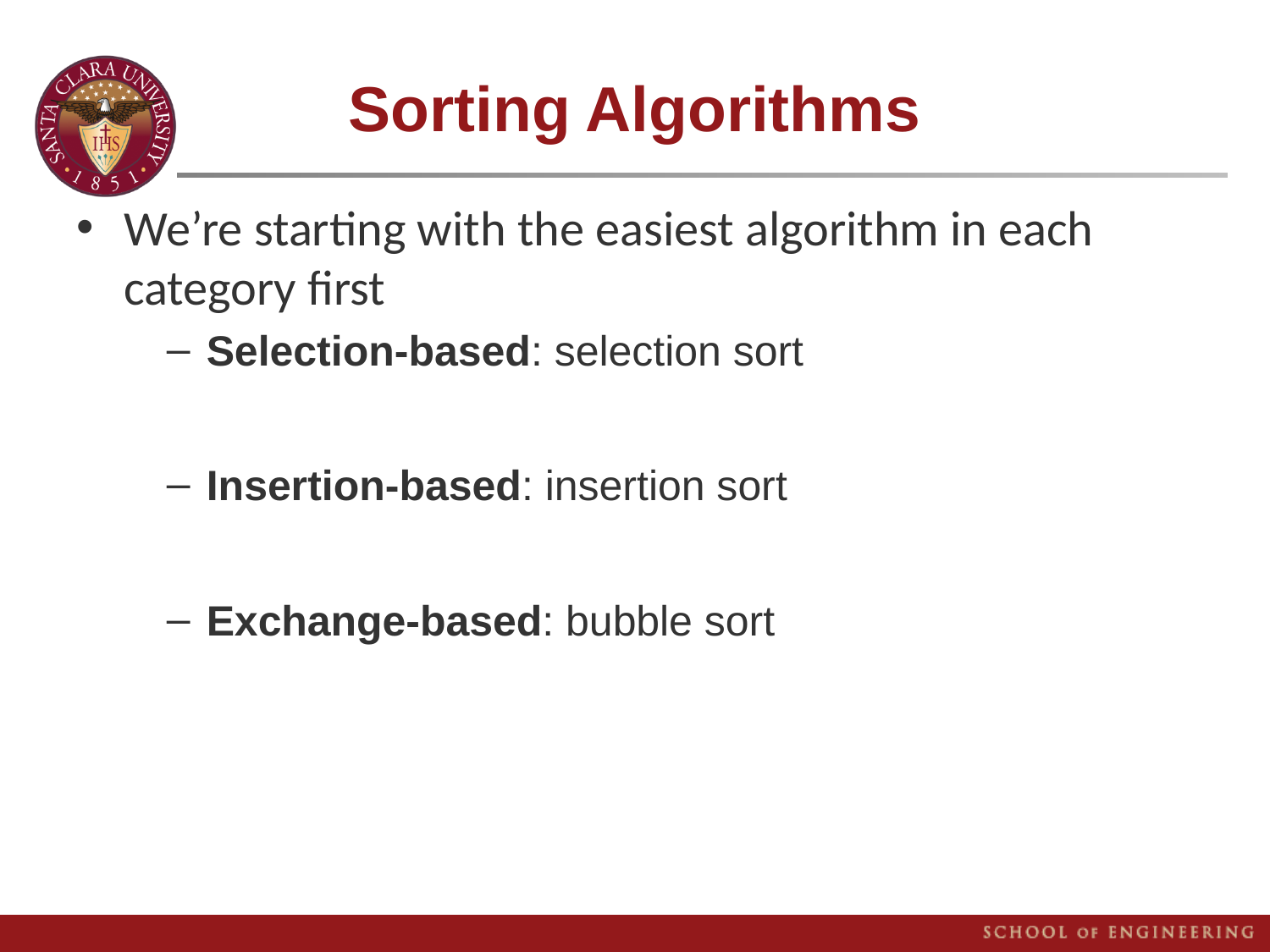

# Sorting Algorithms
We’re starting with the easiest algorithm in each category first
Selection-based: selection sort

Insertion-based: insertion sort

Exchange-based: bubble sort